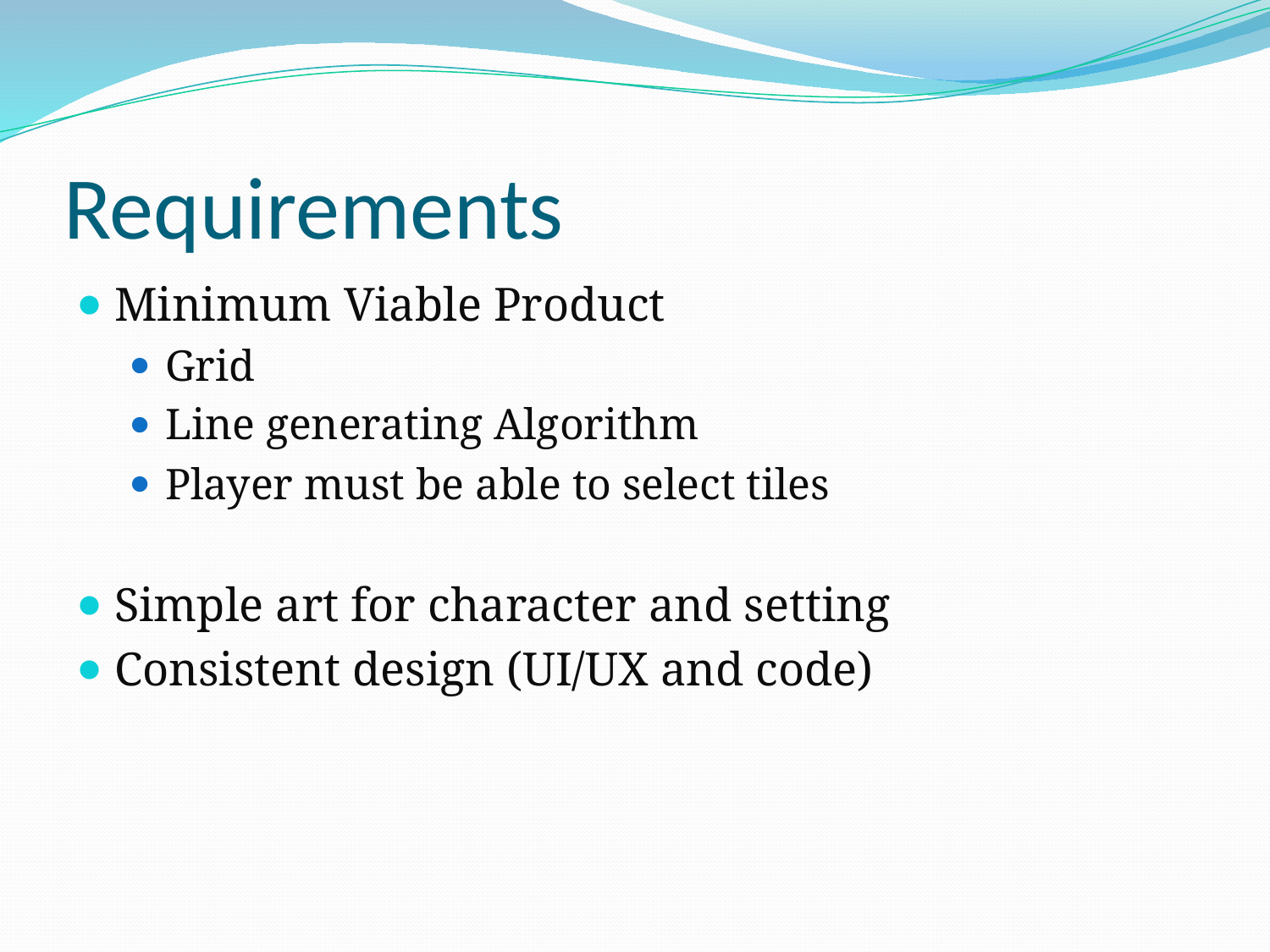

# Requirements
Minimum Viable Product
Grid
Line generating Algorithm
Player must be able to select tiles

Simple art for character and setting
Consistent design (UI/UX and code)